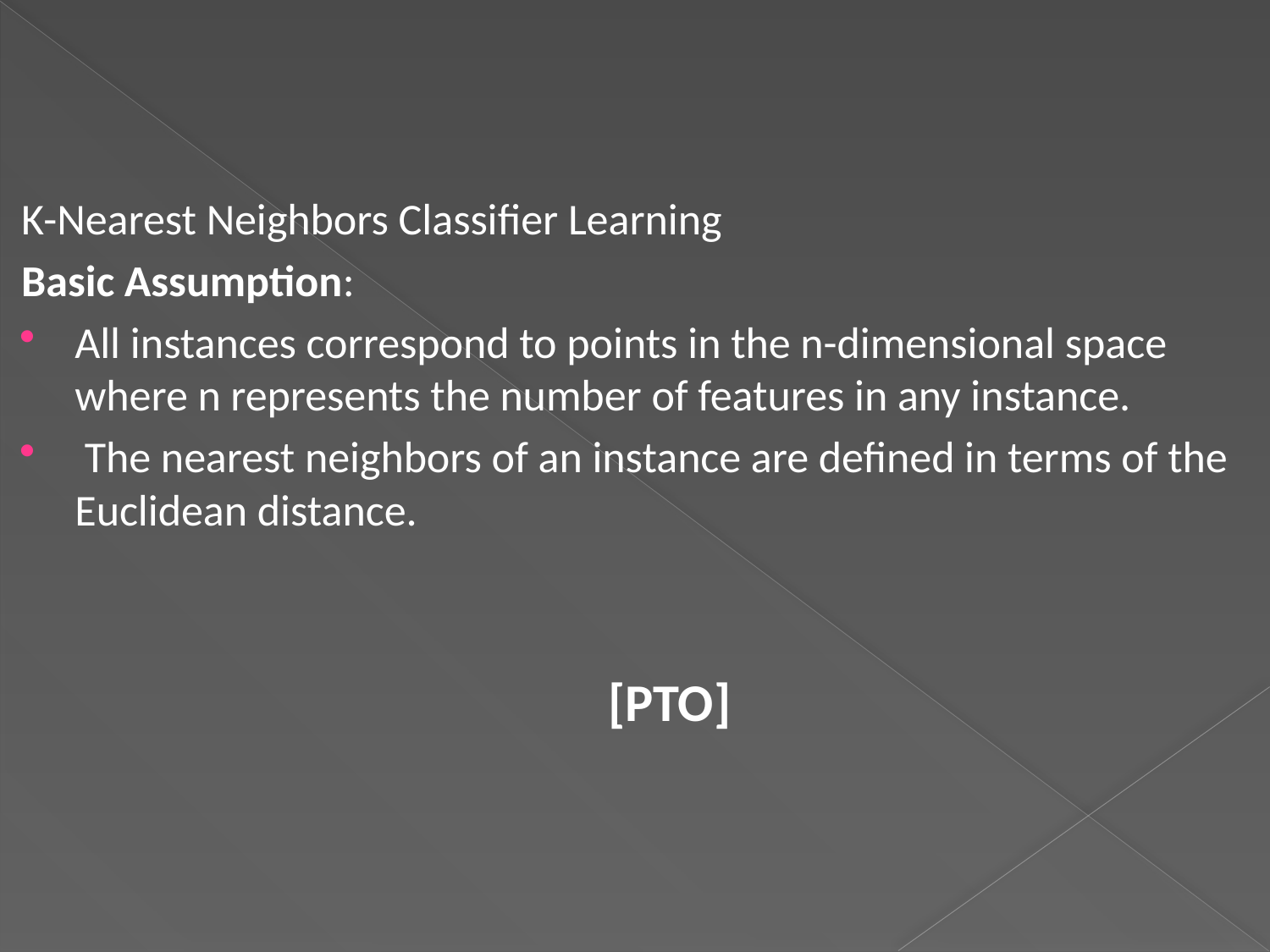

K-Nearest Neighbors Classifier Learning
Basic Assumption:
All instances correspond to points in the n-dimensional space where n represents the number of features in any instance.
 The nearest neighbors of an instance are defined in terms of the Euclidean distance.

                                                           [PTO]